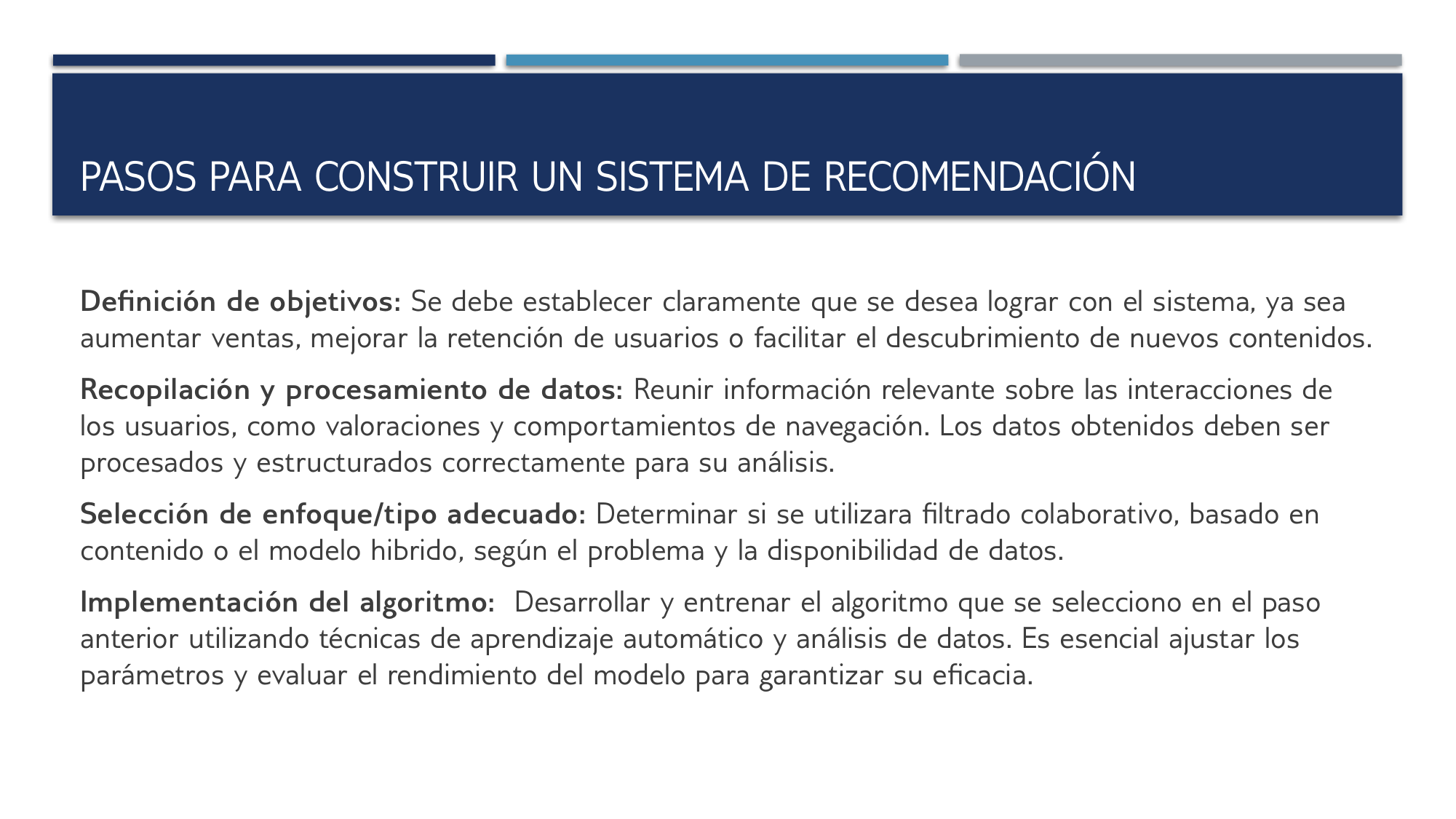

# Pasos para construir un sistema de recomendación
Definición de objetivos: Se debe establecer claramente que se desea lograr con el sistema, ya sea aumentar ventas, mejorar la retención de usuarios o facilitar el descubrimiento de nuevos contenidos.
Recopilación y procesamiento de datos: Reunir información relevante sobre las interacciones de los usuarios, como valoraciones y comportamientos de navegación. Los datos obtenidos deben ser procesados y estructurados correctamente para su análisis.
Selección de enfoque/tipo adecuado: Determinar si se utilizara filtrado colaborativo, basado en contenido o el modelo hibrido, según el problema y la disponibilidad de datos.
Implementación del algoritmo:  Desarrollar y entrenar el algoritmo que se selecciono en el paso anterior utilizando técnicas de aprendizaje automático y análisis de datos. Es esencial ajustar los parámetros y evaluar el rendimiento del modelo para garantizar su eficacia.